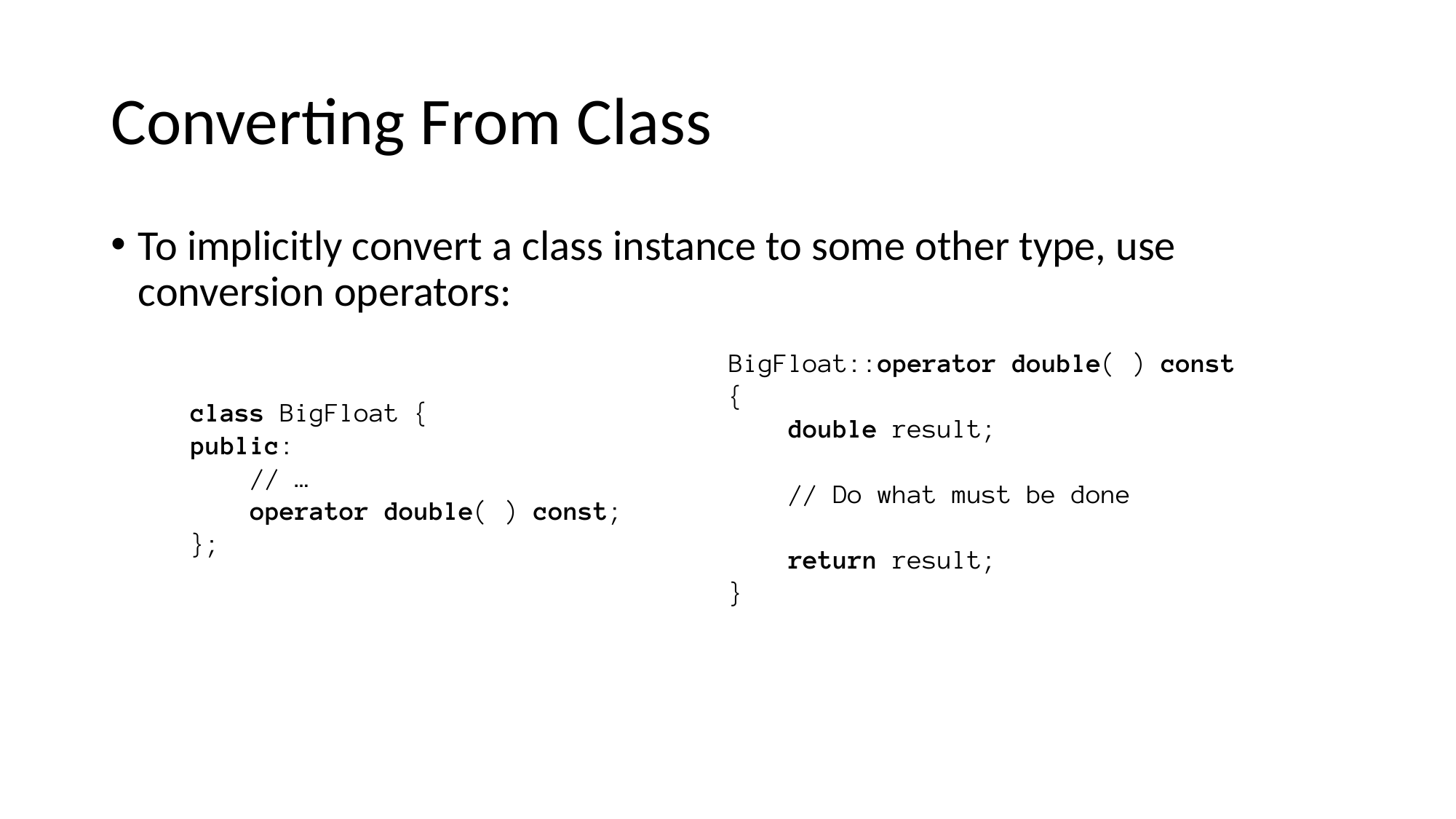

# Converting From Class
To implicitly convert a class instance to some other type, use conversion operators:
BigFloat::operator double( ) const
{
    double result;

    // Do what must be done

    return result;
}
class BigFloat {
public:
    // …
    operator double( ) const;
};